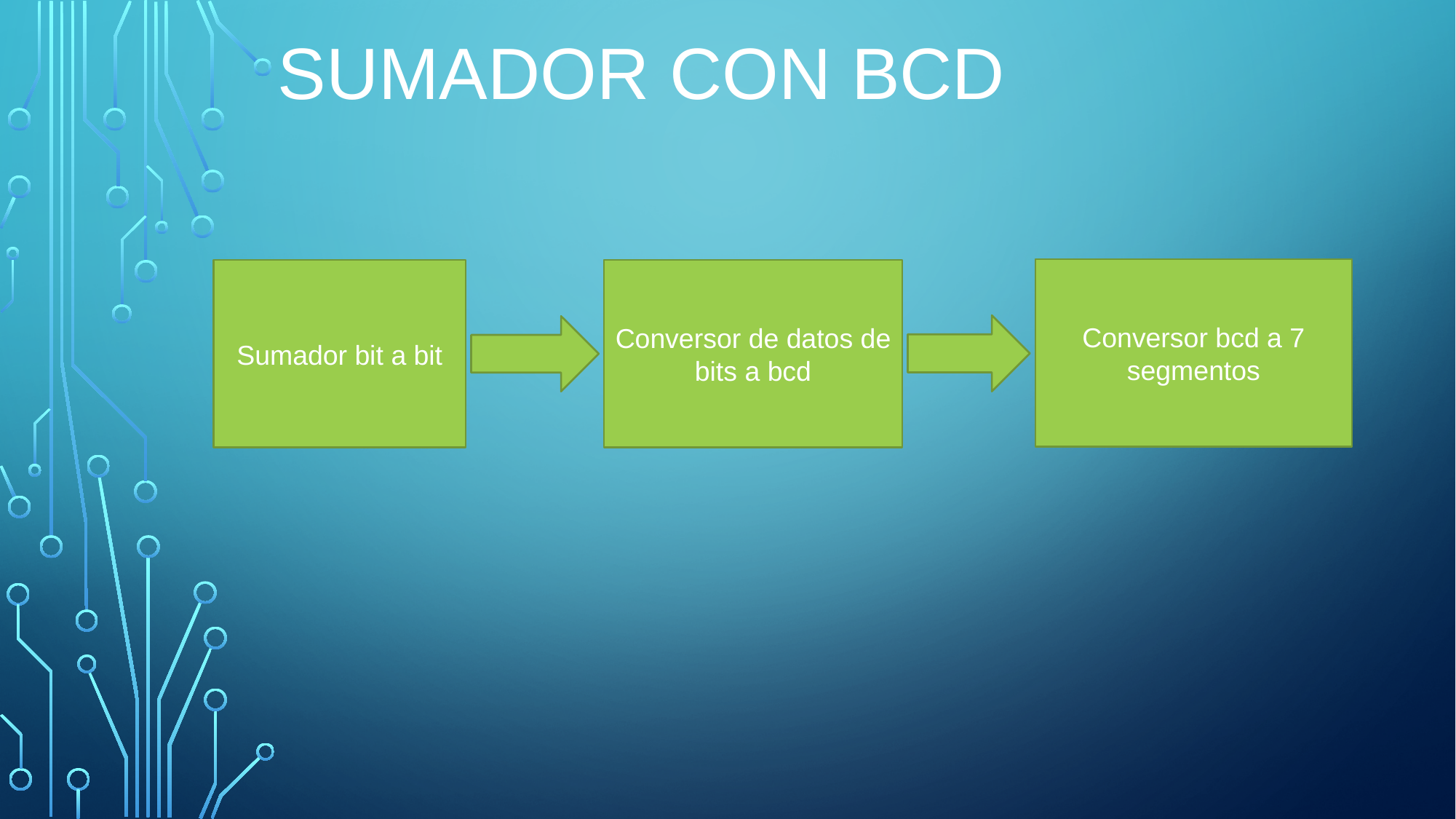

# Sumador con bcd
Conversor bcd a 7 segmentos
Conversor de datos de bits a bcd
Sumador bit a bit